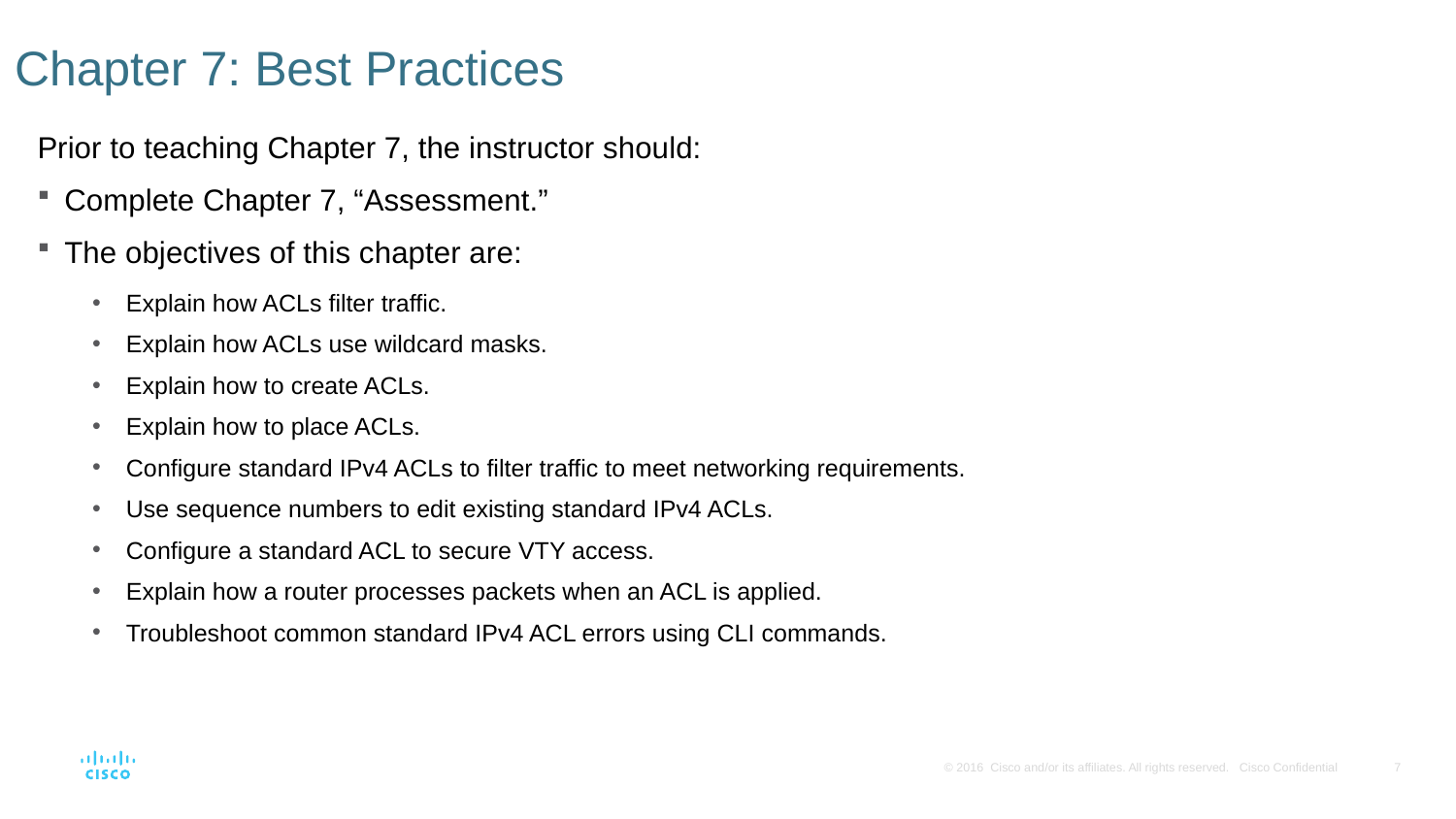

# Chapter 7: Best Practices
Prior to teaching Chapter 7, the instructor should:
Complete Chapter 7, “Assessment.”
The objectives of this chapter are:
Explain how ACLs filter traffic.
Explain how ACLs use wildcard masks.
Explain how to create ACLs.
Explain how to place ACLs.
Configure standard IPv4 ACLs to filter traffic to meet networking requirements.
Use sequence numbers to edit existing standard IPv4 ACLs.
Configure a standard ACL to secure VTY access.
Explain how a router processes packets when an ACL is applied.
Troubleshoot common standard IPv4 ACL errors using CLI commands.